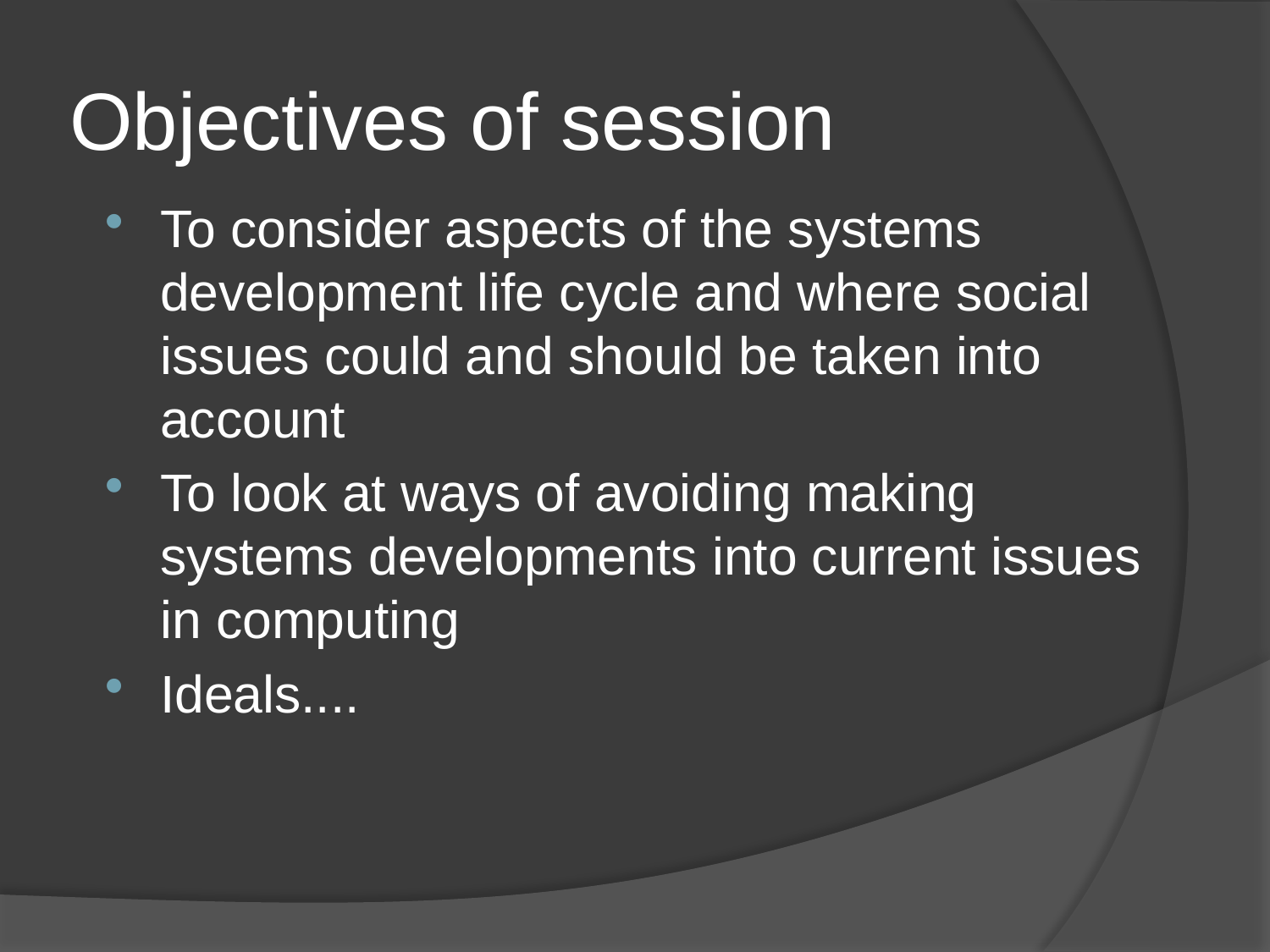

# Objectives of session
To consider aspects of the systems development life cycle and where social issues could and should be taken into account
To look at ways of avoiding making systems developments into current issues in computing
Ideals....